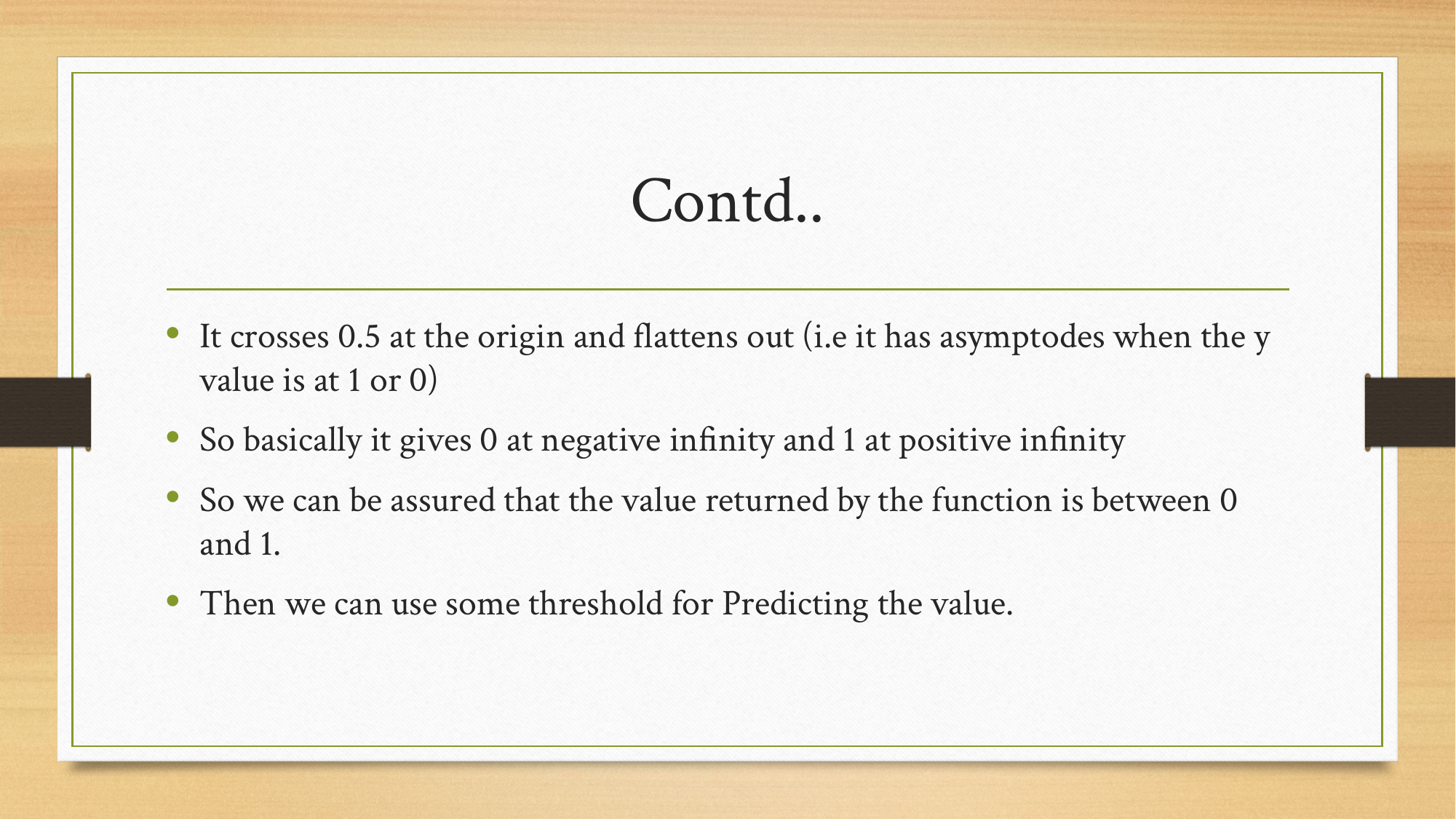

# Contd..
It crosses 0.5 at the origin and flattens out (i.e it has asymptodes when the y value is at 1 or 0)
So basically it gives 0 at negative infinity and 1 at positive infinity
So we can be assured that the value returned by the function is between 0 and 1.
Then we can use some threshold for Predicting the value.